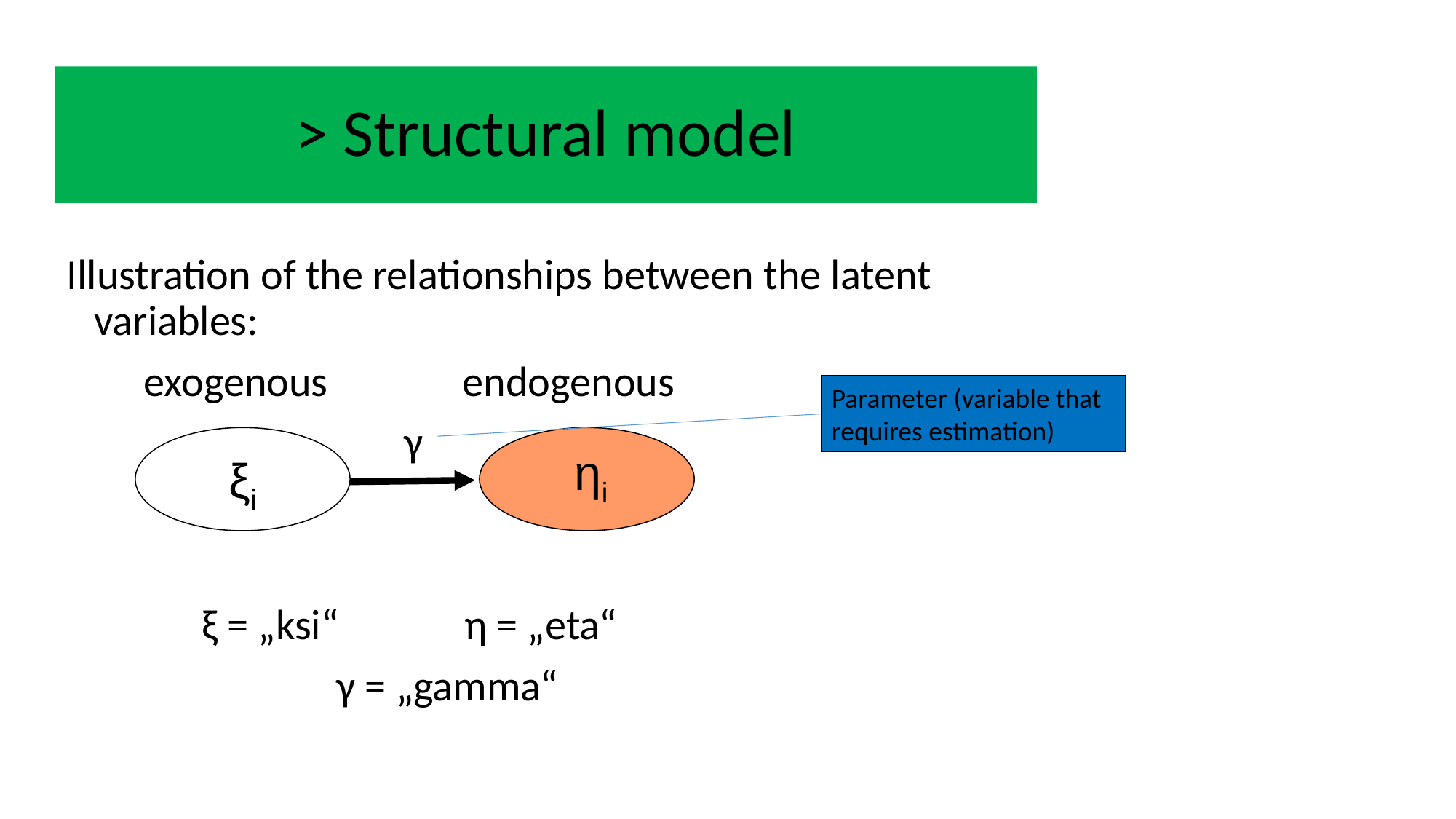

# > Structural model
Illustration of the relationships between the latent variables:
        exogenous              endogenous
                                   γ

              ξ = „ksi“             η = „eta“
                            γ = „gamma“
Parameter (variable that requires estimation)

ξi

ηi